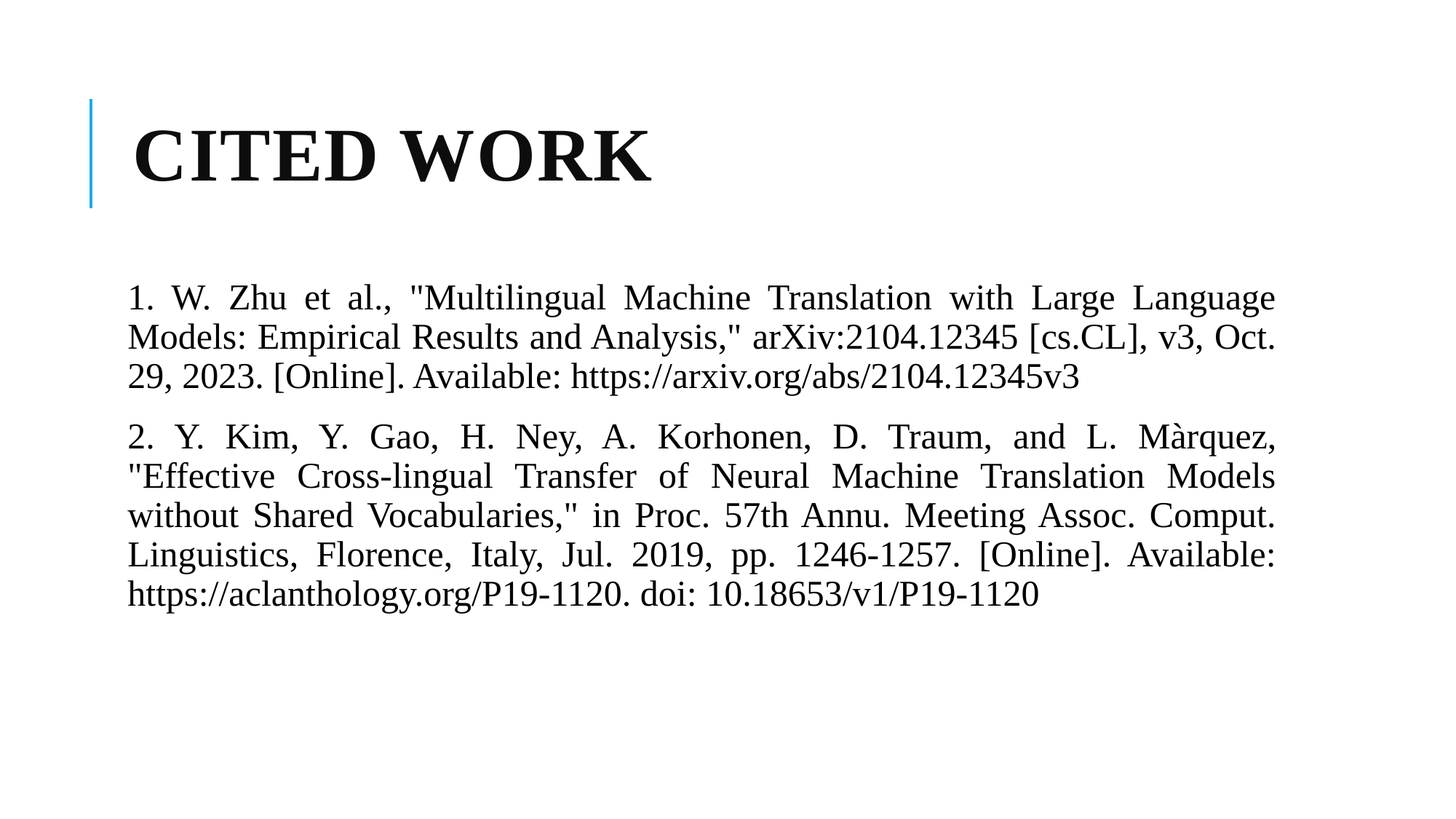

# Cited Work
1. W. Zhu et al., "Multilingual Machine Translation with Large Language Models: Empirical Results and Analysis," arXiv:2104.12345 [cs.CL], v3, Oct. 29, 2023. [Online]. Available: https://arxiv.org/abs/2104.12345v3
2. Y. Kim, Y. Gao, H. Ney, A. Korhonen, D. Traum, and L. Màrquez, "Effective Cross-lingual Transfer of Neural Machine Translation Models without Shared Vocabularies," in Proc. 57th Annu. Meeting Assoc. Comput. Linguistics, Florence, Italy, Jul. 2019, pp. 1246-1257. [Online]. Available: https://aclanthology.org/P19-1120. doi: 10.18653/v1/P19-1120